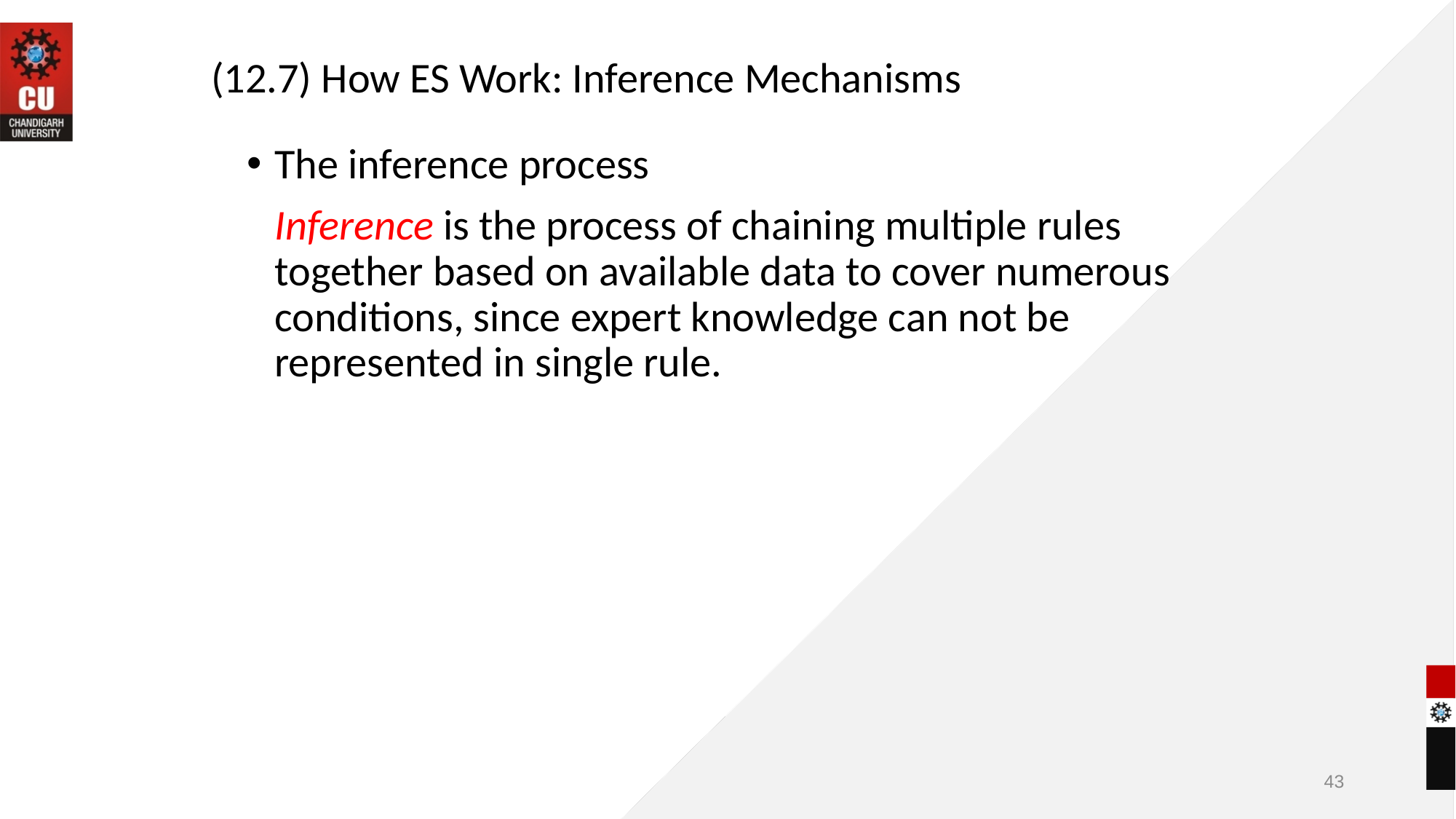

# (12.7) How ES Work: Inference Mechanisms
The inference process
	Inference is the process of chaining multiple rules together based on available data to cover numerous conditions, since expert knowledge can not be represented in single rule.
43